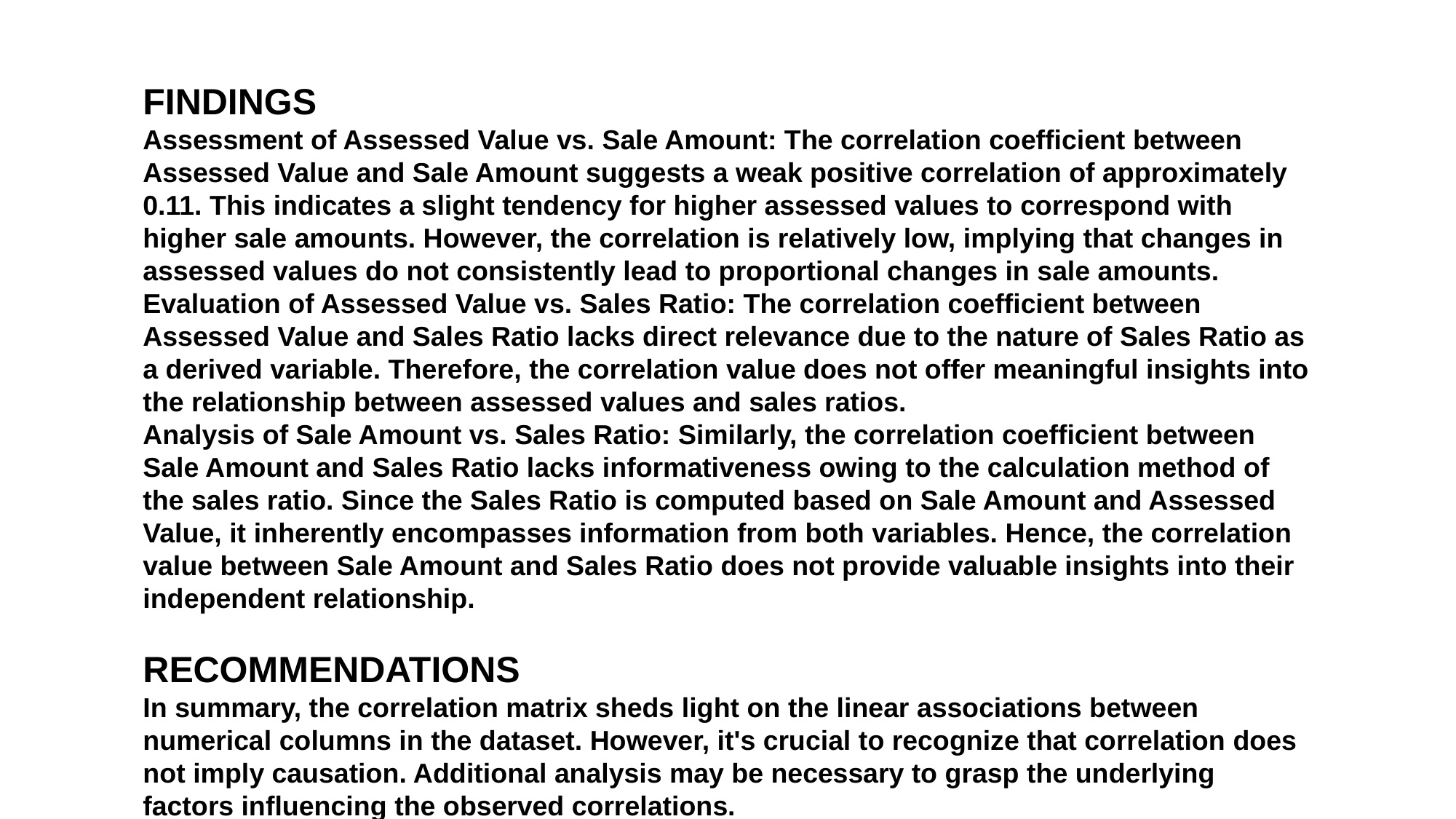

FINDINGS
Assessment of Assessed Value vs. Sale Amount: The correlation coefficient between Assessed Value and Sale Amount suggests a weak positive correlation of approximately 0.11. This indicates a slight tendency for higher assessed values to correspond with higher sale amounts. However, the correlation is relatively low, implying that changes in assessed values do not consistently lead to proportional changes in sale amounts.
Evaluation of Assessed Value vs. Sales Ratio: The correlation coefficient between Assessed Value and Sales Ratio lacks direct relevance due to the nature of Sales Ratio as a derived variable. Therefore, the correlation value does not offer meaningful insights into the relationship between assessed values and sales ratios.
Analysis of Sale Amount vs. Sales Ratio: Similarly, the correlation coefficient between Sale Amount and Sales Ratio lacks informativeness owing to the calculation method of the sales ratio. Since the Sales Ratio is computed based on Sale Amount and Assessed Value, it inherently encompasses information from both variables. Hence, the correlation value between Sale Amount and Sales Ratio does not provide valuable insights into their independent relationship.

RECOMMENDATIONS
In summary, the correlation matrix sheds light on the linear associations between numerical columns in the dataset. However, it's crucial to recognize that correlation does not imply causation. Additional analysis may be necessary to grasp the underlying factors influencing the observed correlations.